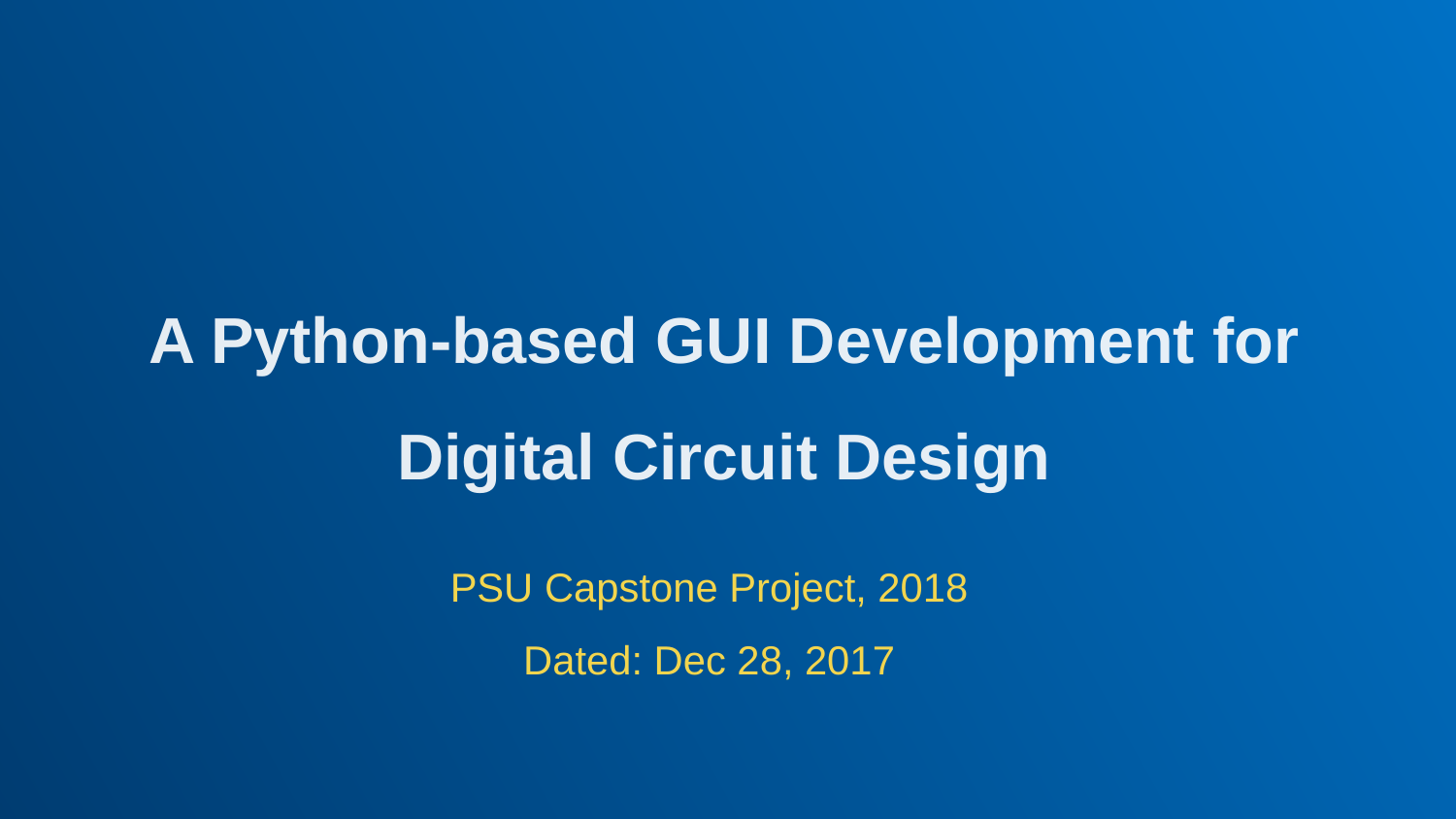

# A Python-based GUI Development for Digital Circuit Design
PSU Capstone Project, 2018
Dated: Dec 28, 2017